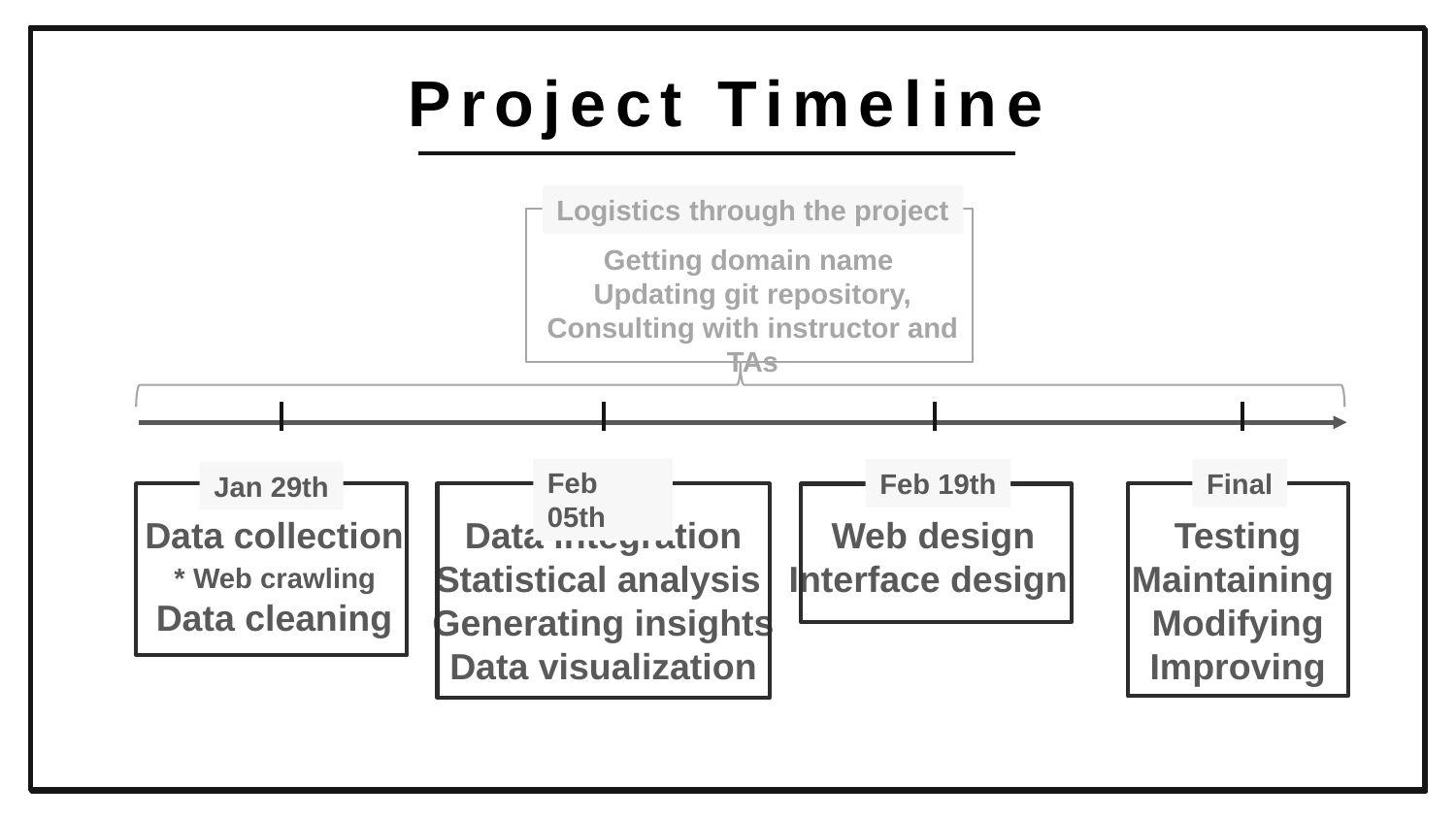

Project Timeline
Logistics through the project

Getting domain name
Updating git repository,
Consulting with instructor and TAs
Feb 05th

Data integration
Statistical analysis
Generating insights
Data visualization
Final

Testing
Maintaining
Modifying
Improving
Feb 19th

Web design
Interface design
Jan 29th

Data collection
 * Web crawling
Data cleaning